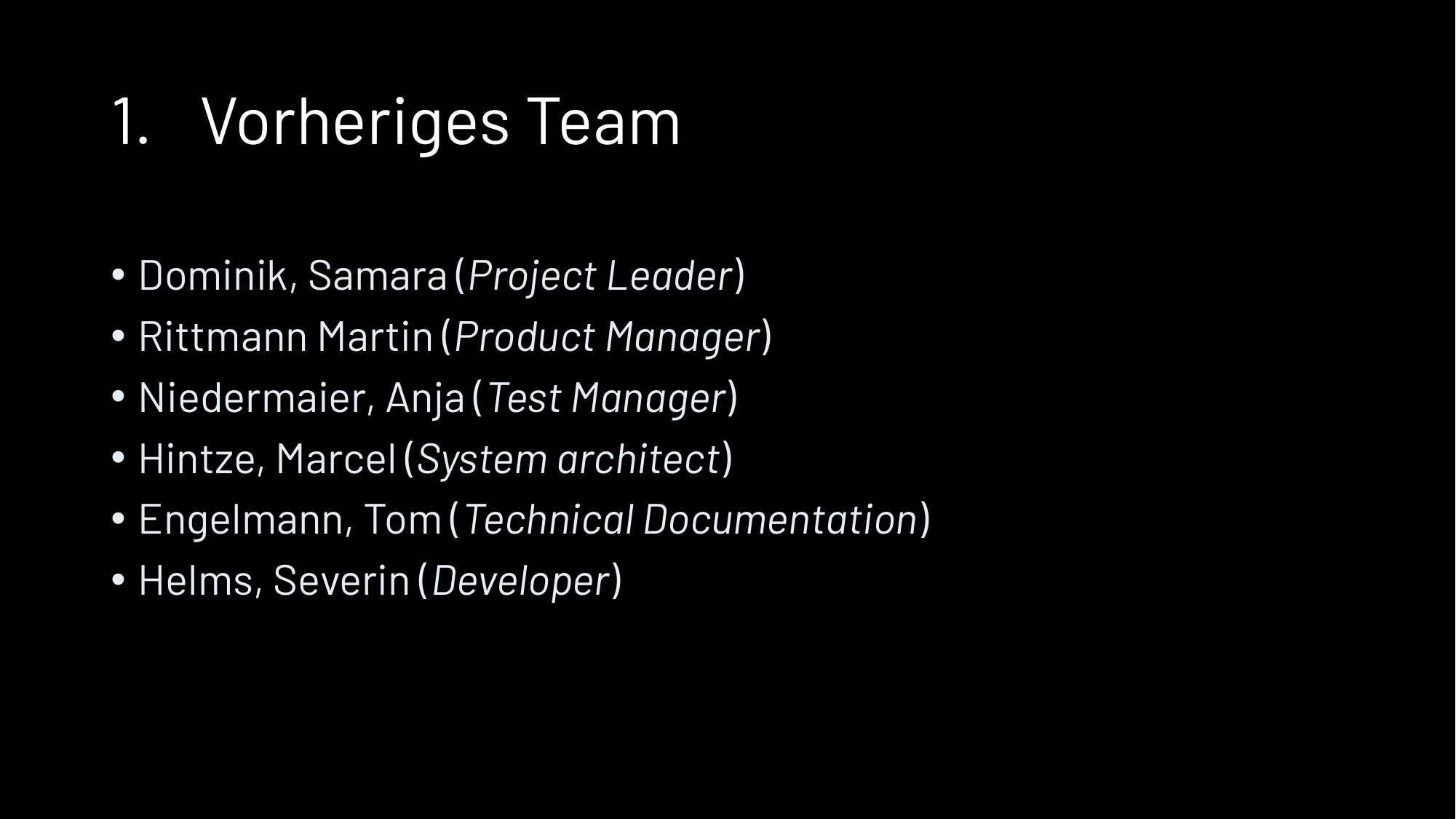

# Vorheriges Team
Dominik, Samara (Project Leader)
Rittmann Martin (Product Manager)
Niedermaier, Anja (Test Manager)
Hintze, Marcel (System architect)
Engelmann, Tom (Technical Documentation)
Helms, Severin (Developer)